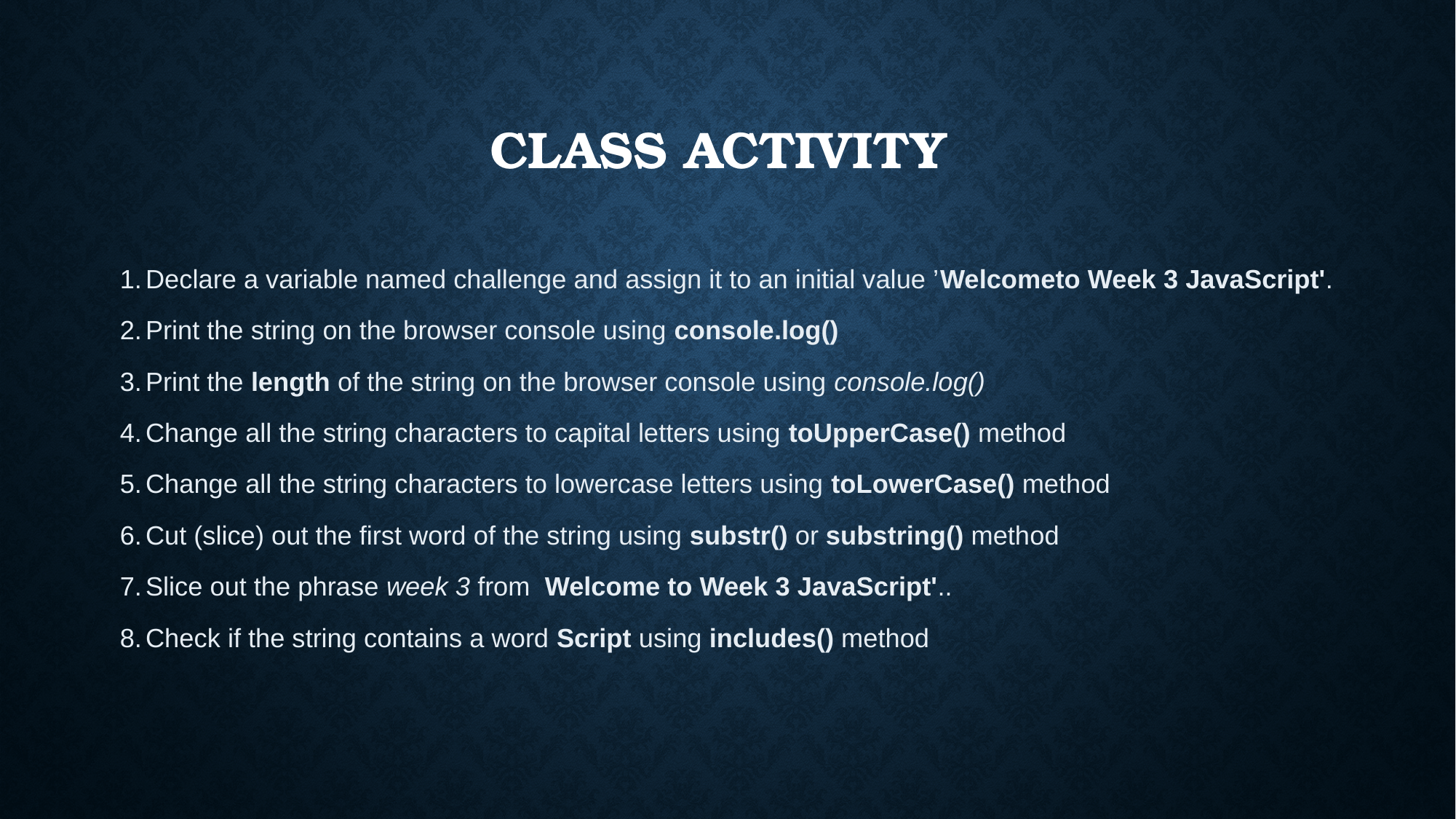

# Class Activity
Declare a variable named challenge and assign it to an initial value ’Welcometo Week 3 JavaScript'.
Print the string on the browser console using console.log()
Print the length of the string on the browser console using console.log()
Change all the string characters to capital letters using toUpperCase() method
Change all the string characters to lowercase letters using toLowerCase() method
Cut (slice) out the first word of the string using substr() or substring() method
Slice out the phrase week 3 from  Welcome to Week 3 JavaScript'..
Check if the string contains a word Script using includes() method